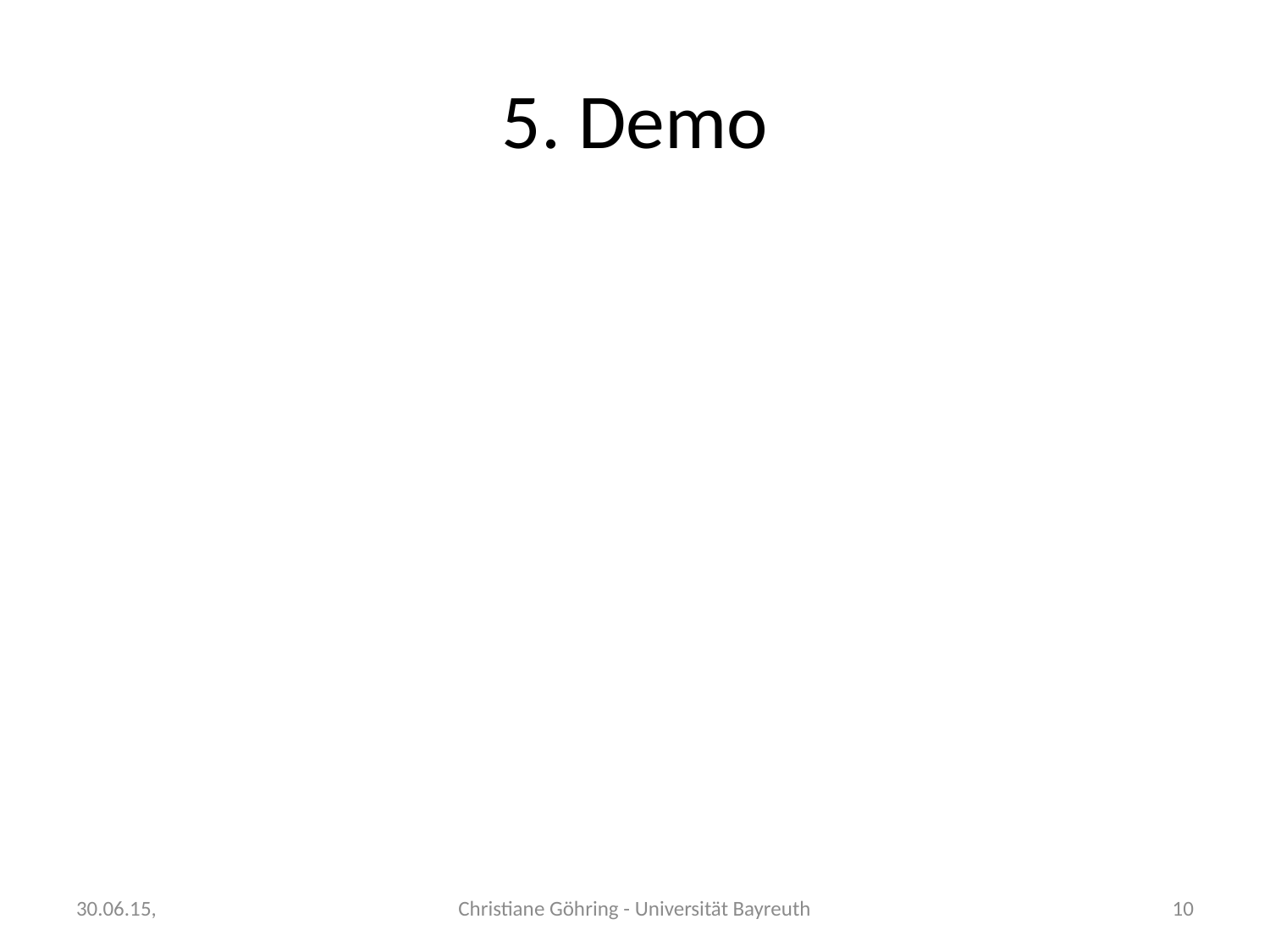

# 5. Demo

30.06.15,
Christiane Göhring - Universität Bayreuth
10